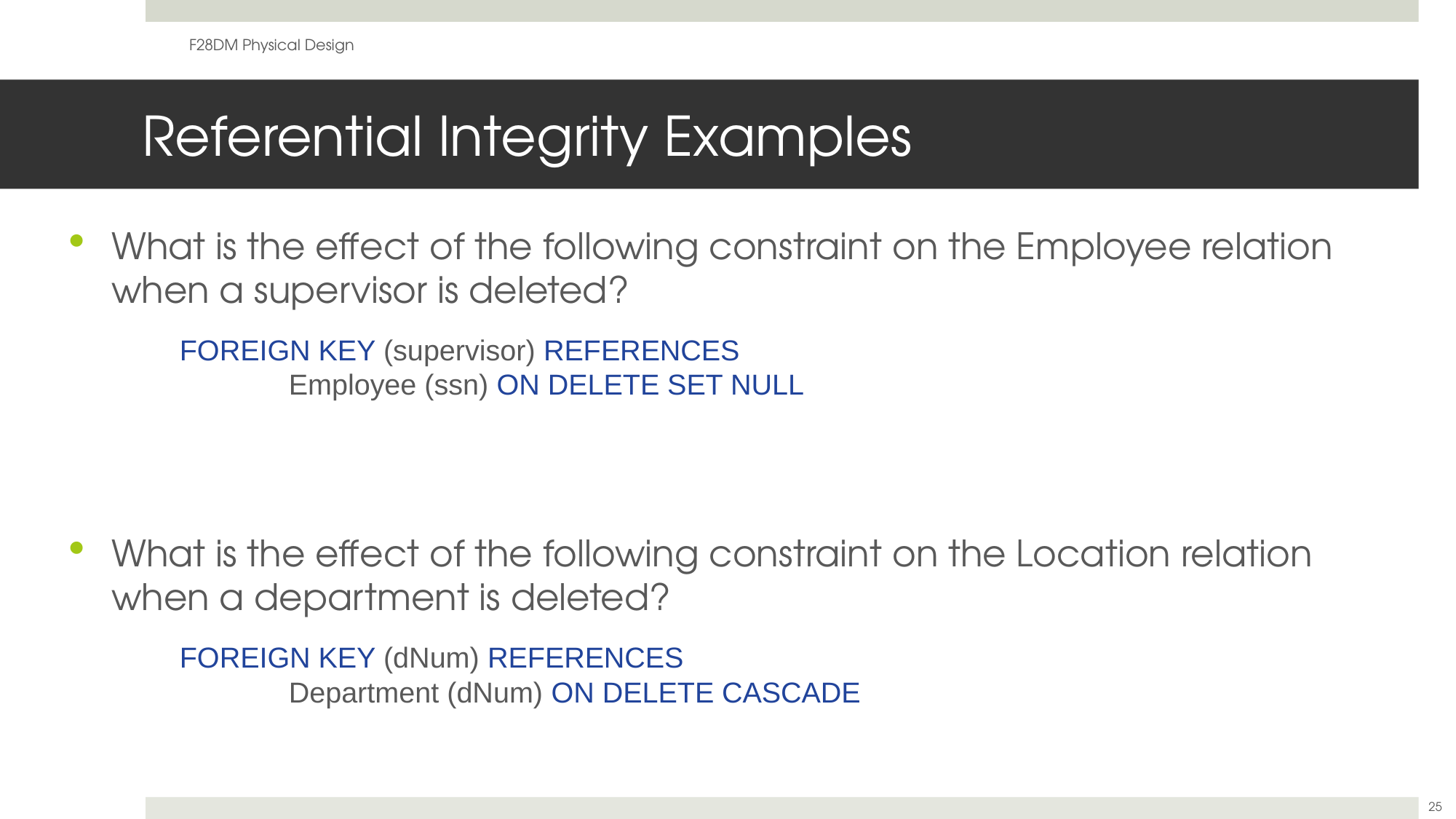

F28DM Physical Design

# Referential Integrity Examples
What is the effect of the following constraint on the Employee relation when a supervisor is deleted?
	FOREIGN KEY (supervisor) REFERENCES
		Employee (ssn) ON DELETE SET NULL
When a supervisor is deleted, the employees that are supervised by them have their supervisor column set to Null.
What is the effect of the following constraint on the Location relation when a department is deleted?
	FOREIGN KEY (dNum) REFERENCES
		Department (dNum) ON DELETE CASCADE
The locations for the department stored in the Location table are deleted.

25